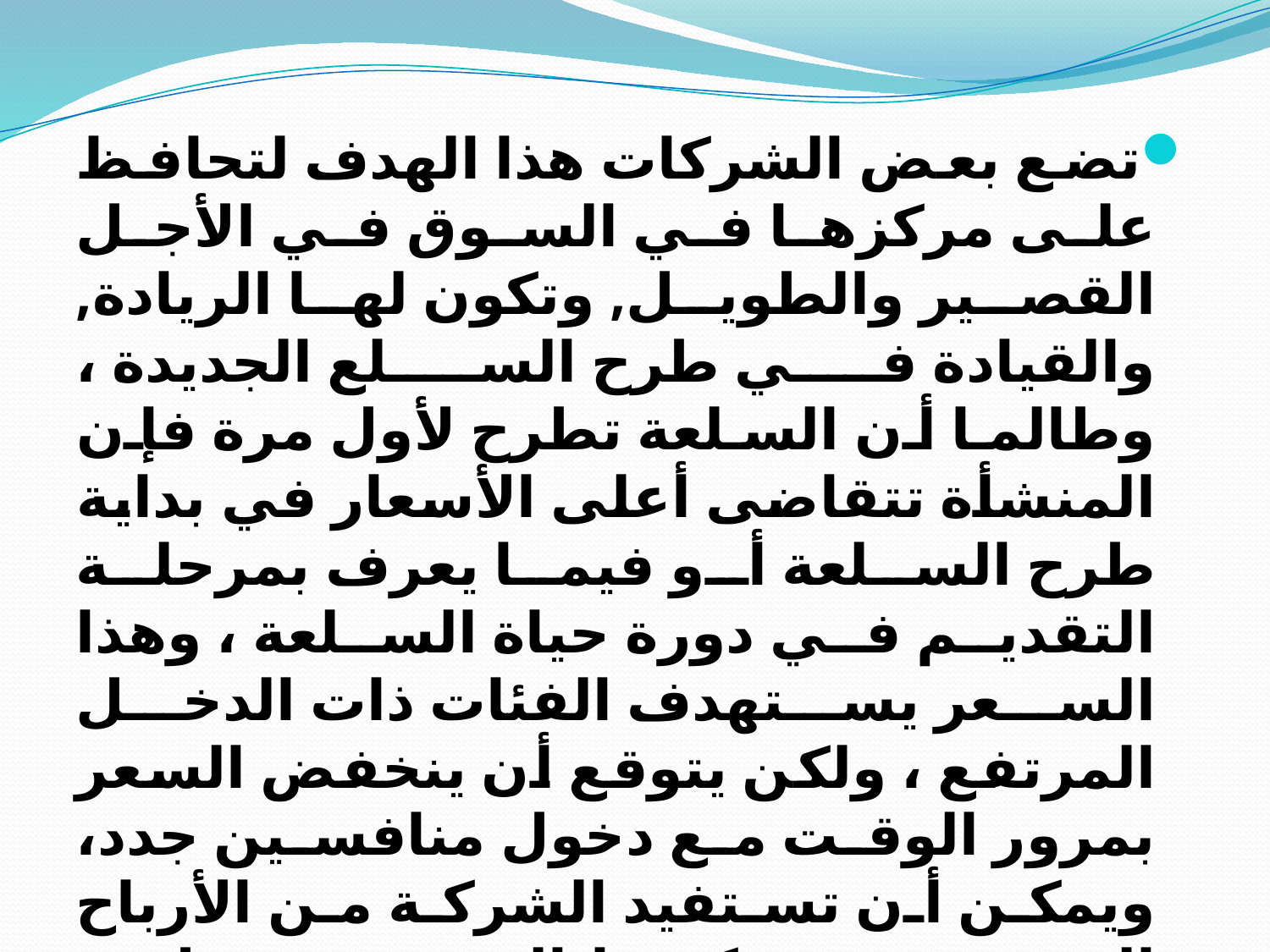

تضع بعض الشركات هذا الهدف لتحافظ على مركزها في السوق في الأجل القصير والطويل, وتكون لها الريادة, والقيادة في طرح السلع الجديدة ، وطالما أن السلعة تطرح لأول مرة فإن المنشأة تتقاضى أعلى الأسعار في بداية طرح السلعة أو فيما يعرف بمرحلة التقديم في دورة حياة السلعة ، وهذا السعر يستهدف الفئات ذات الدخل المرتفع ، ولكن يتوقع أن ينخفض السعر بمرور الوقت مع دخول منافسين جدد، ويمكن أن تستفيد الشركة من الأرباح المحققة نتيجة كشط السوق في تطوير المنتج ، أو في الخروج مبكراً من السوق قبل وصول السلعة إلى مرحلة النضج بعد أن تكون المنشأة قد اخترعت منتجاً جديداً ، وهكذا يمكن للمنشأة المبادئة أن تتمتع دائماً بكشط السوق .